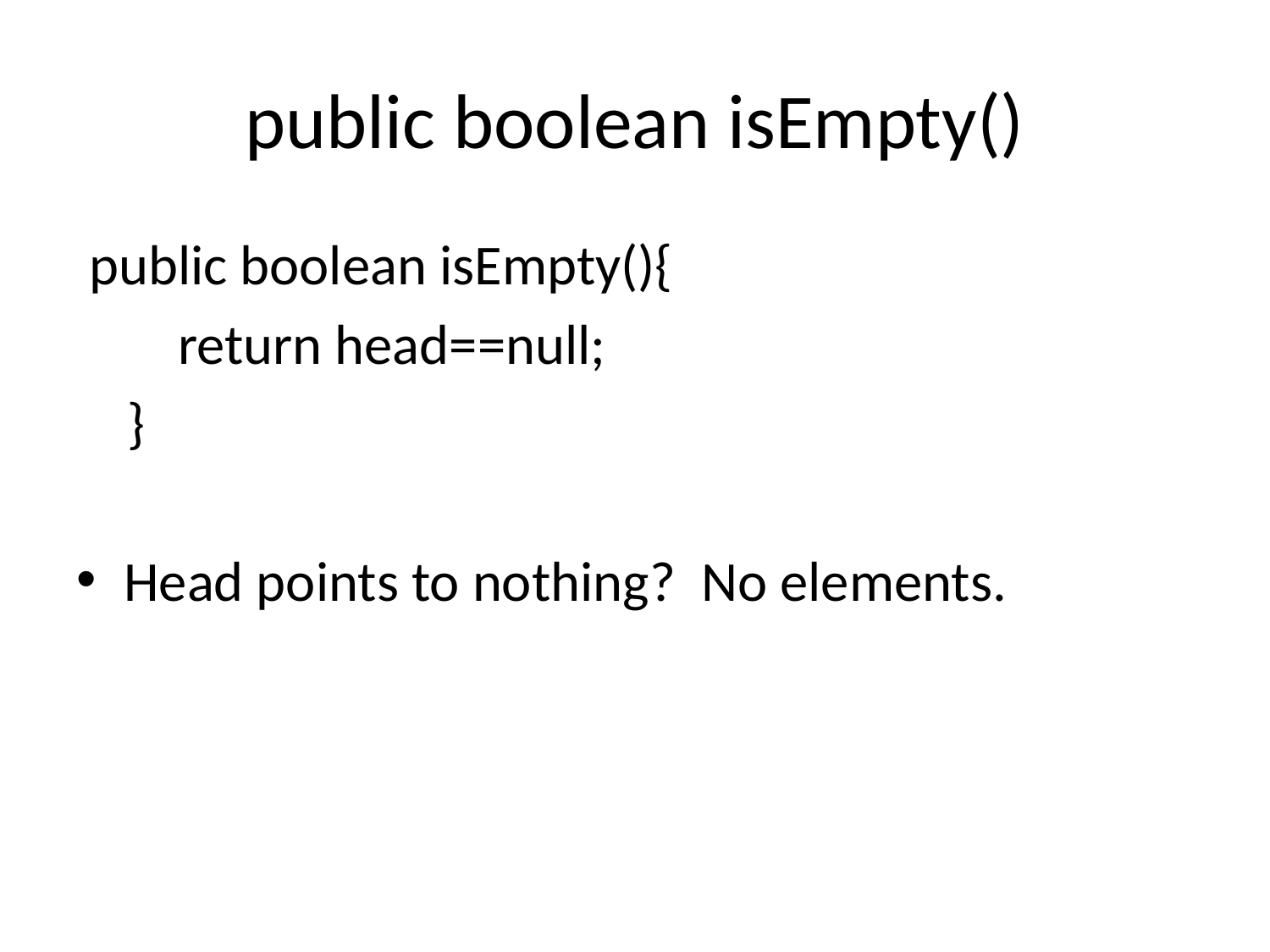

# public boolean isEmpty()
 public boolean isEmpty(){
        return head==null;
    }

Head points to nothing?  No elements.